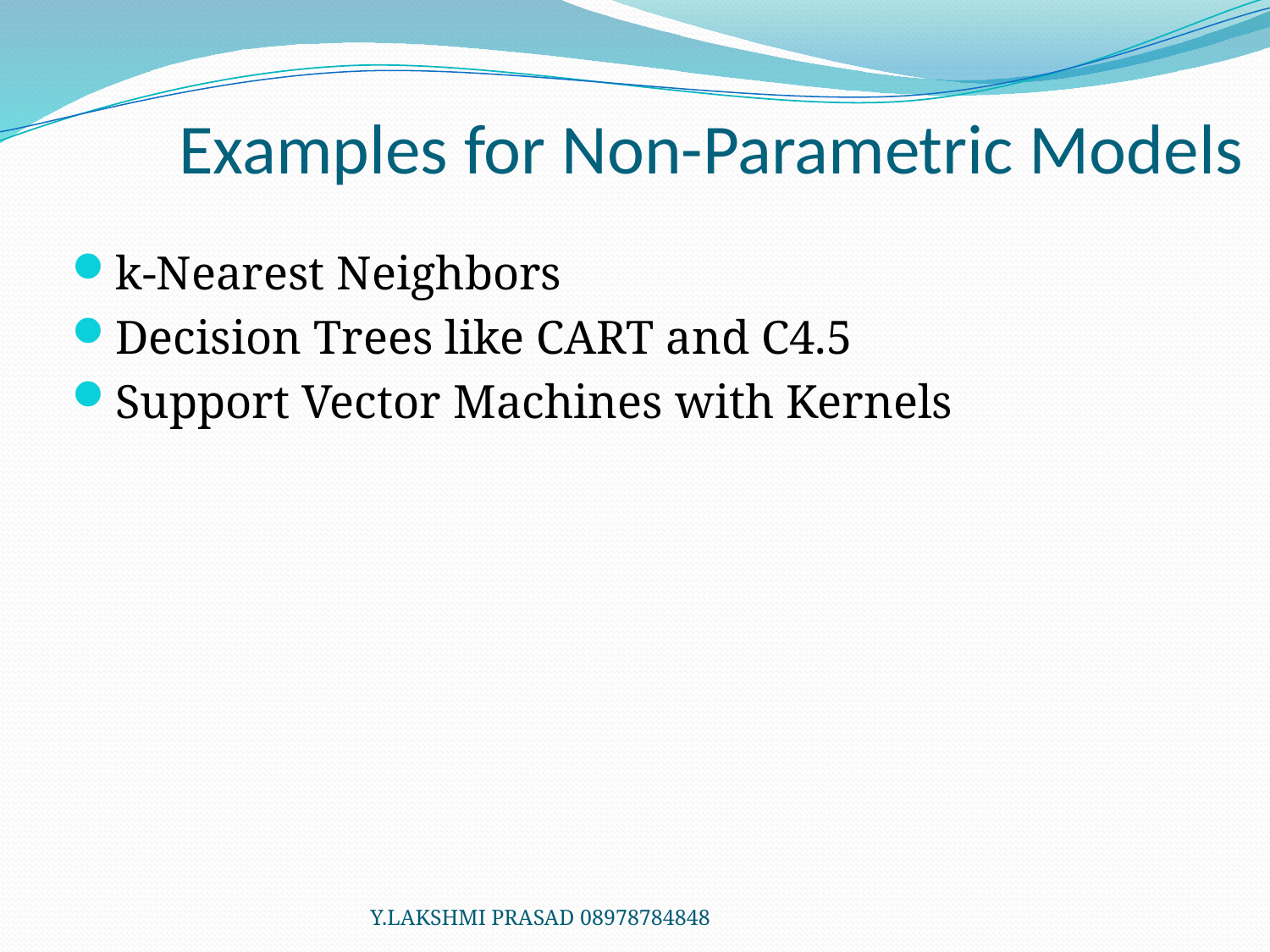

# Examples for Non-Parametric Models
k-Nearest Neighbors
Decision Trees like CART and C4.5
Support Vector Machines with Kernels

Y.LAKSHMI PRASAD 08978784848